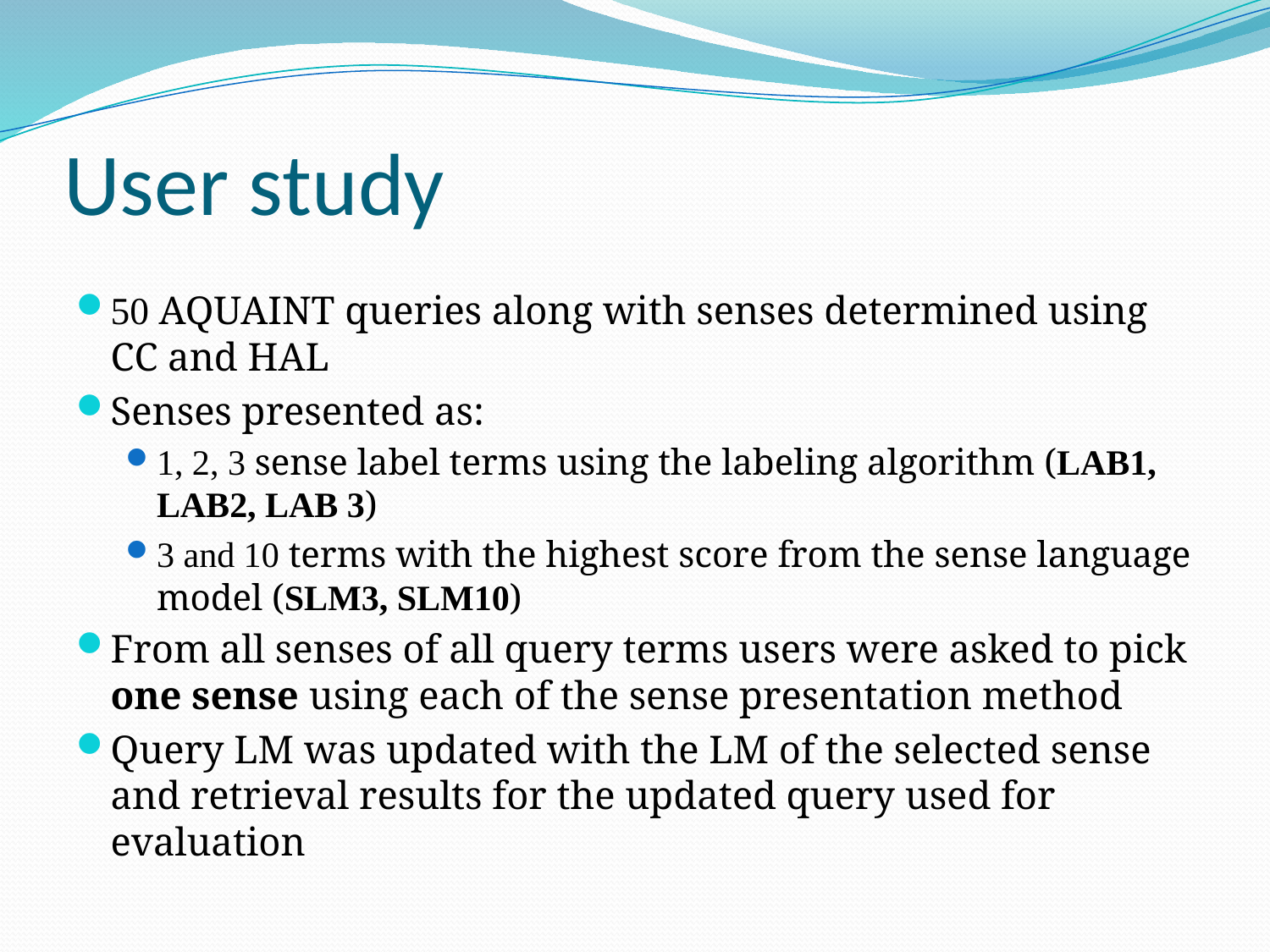

# User study
50 AQUAINT queries along with senses determined using CC and HAL
Senses presented as:
1, 2, 3 sense label terms using the labeling algorithm (LAB1, LAB2, LAB 3)
3 and 10 terms with the highest score from the sense language model (SLM3, SLM10)
From all senses of all query terms users were asked to pick one sense using each of the sense presentation method
Query LM was updated with the LM of the selected sense and retrieval results for the updated query used for evaluation